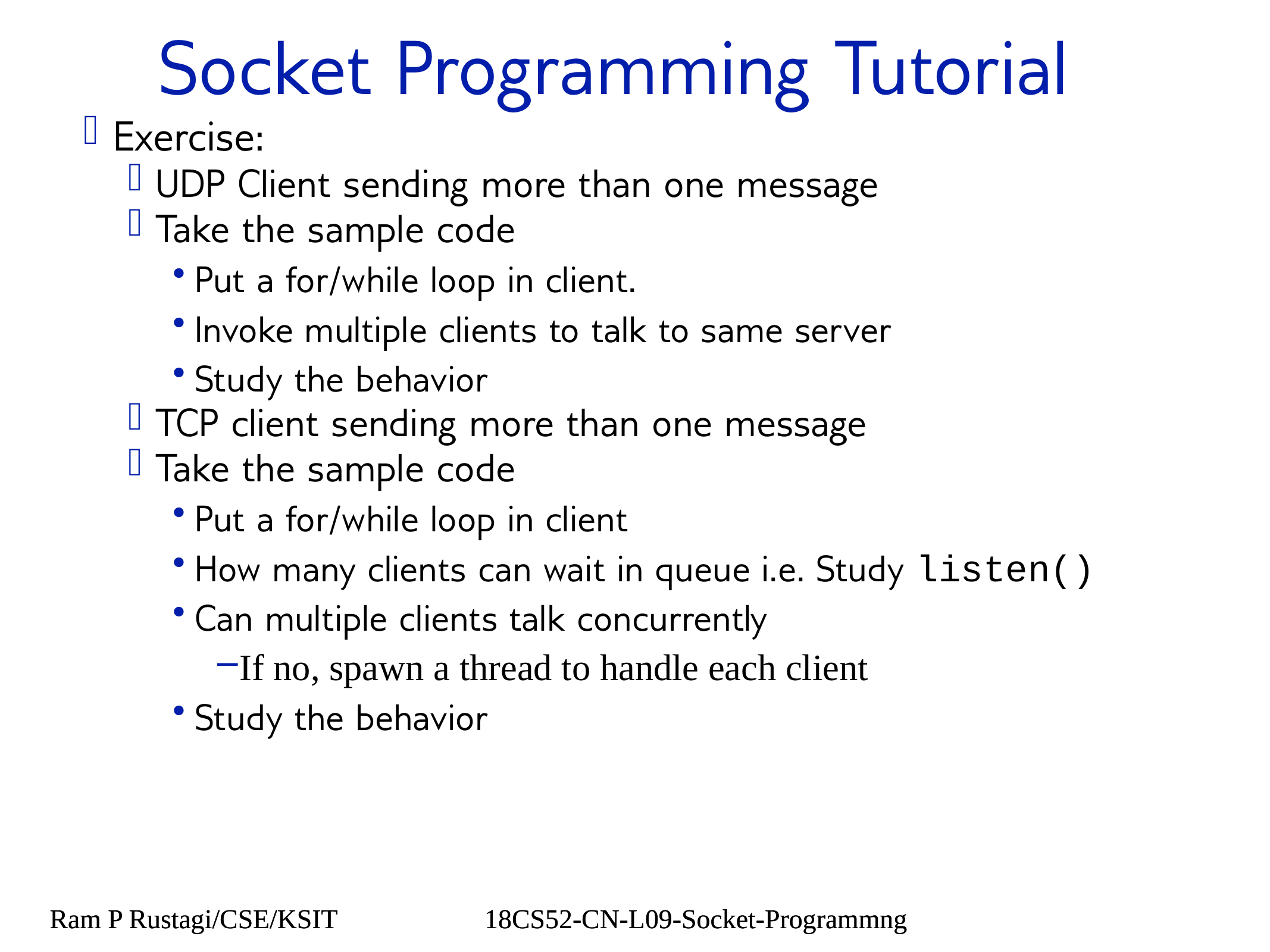

# Socket Programming Tutorial
Exercise:
UDP Client sending more than one message
Take the sample code
Put a for/while loop in client.
Invoke multiple clients to talk to same server
Study the behavior
TCP client sending more than one message
Take the sample code
Put a for/while loop in client
How many clients can wait in queue i.e. Study listen()
Can multiple clients talk concurrently
If no, spawn a thread to handle each client
Study the behavior
Ram P Rustagi/CSE/KSIT
18CS52-CN-L09-Socket-Programmng
22